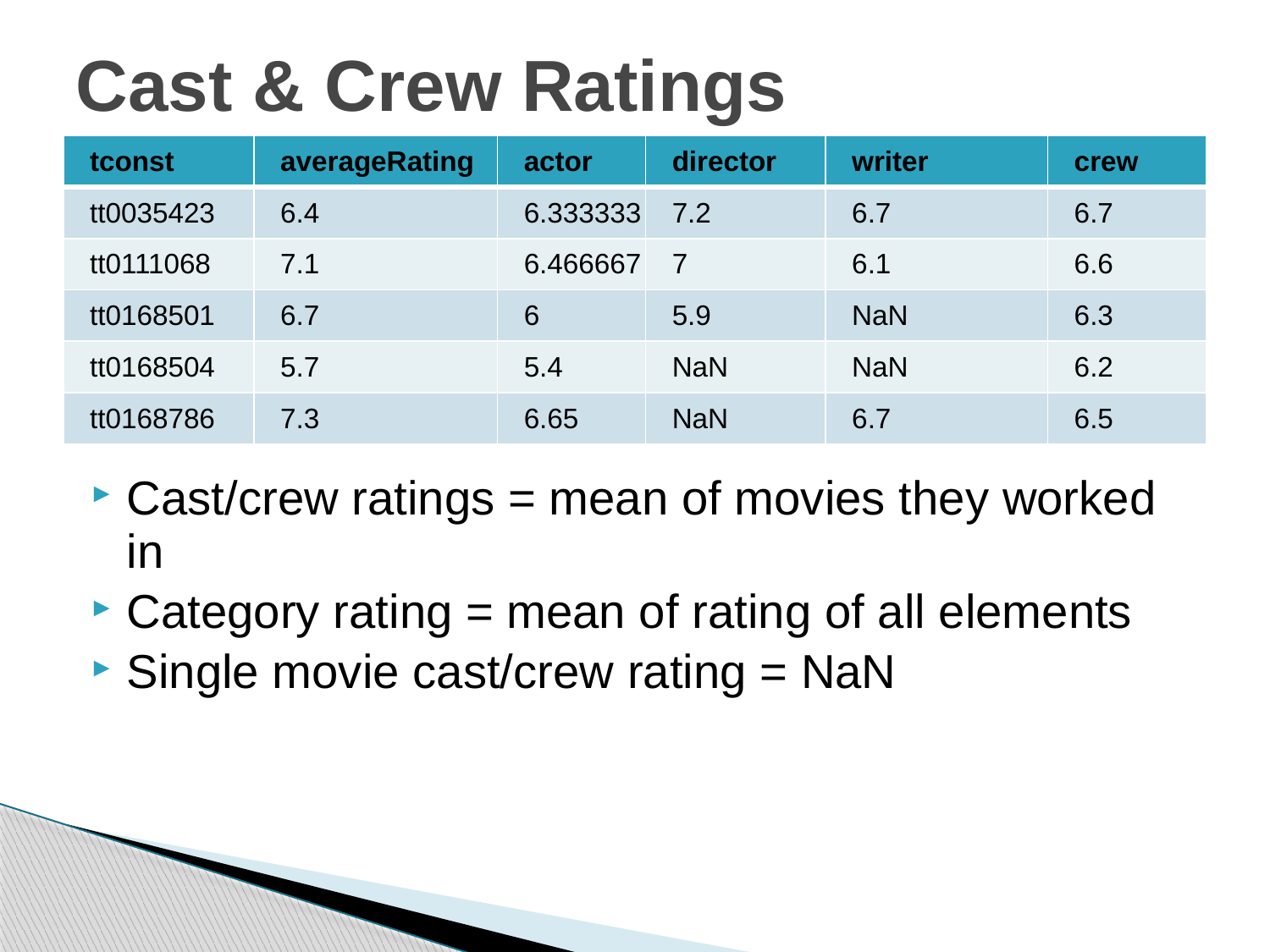

# Cast & Crew Ratings
| tconst | averageRating | actor | director | writer | crew |
| --- | --- | --- | --- | --- | --- |
| tt0035423 | 6.4 | 6.333333 | 7.2 | 6.7 | 6.7 |
| tt0111068 | 7.1 | 6.466667 | 7 | 6.1 | 6.6 |
| tt0168501 | 6.7 | 6 | 5.9 | NaN | 6.3 |
| tt0168504 | 5.7 | 5.4 | NaN | NaN | 6.2 |
| tt0168786 | 7.3 | 6.65 | NaN | 6.7 | 6.5 |
Cast/crew ratings = mean of movies they worked in
Category rating = mean of rating of all elements
Single movie cast/crew rating = NaN